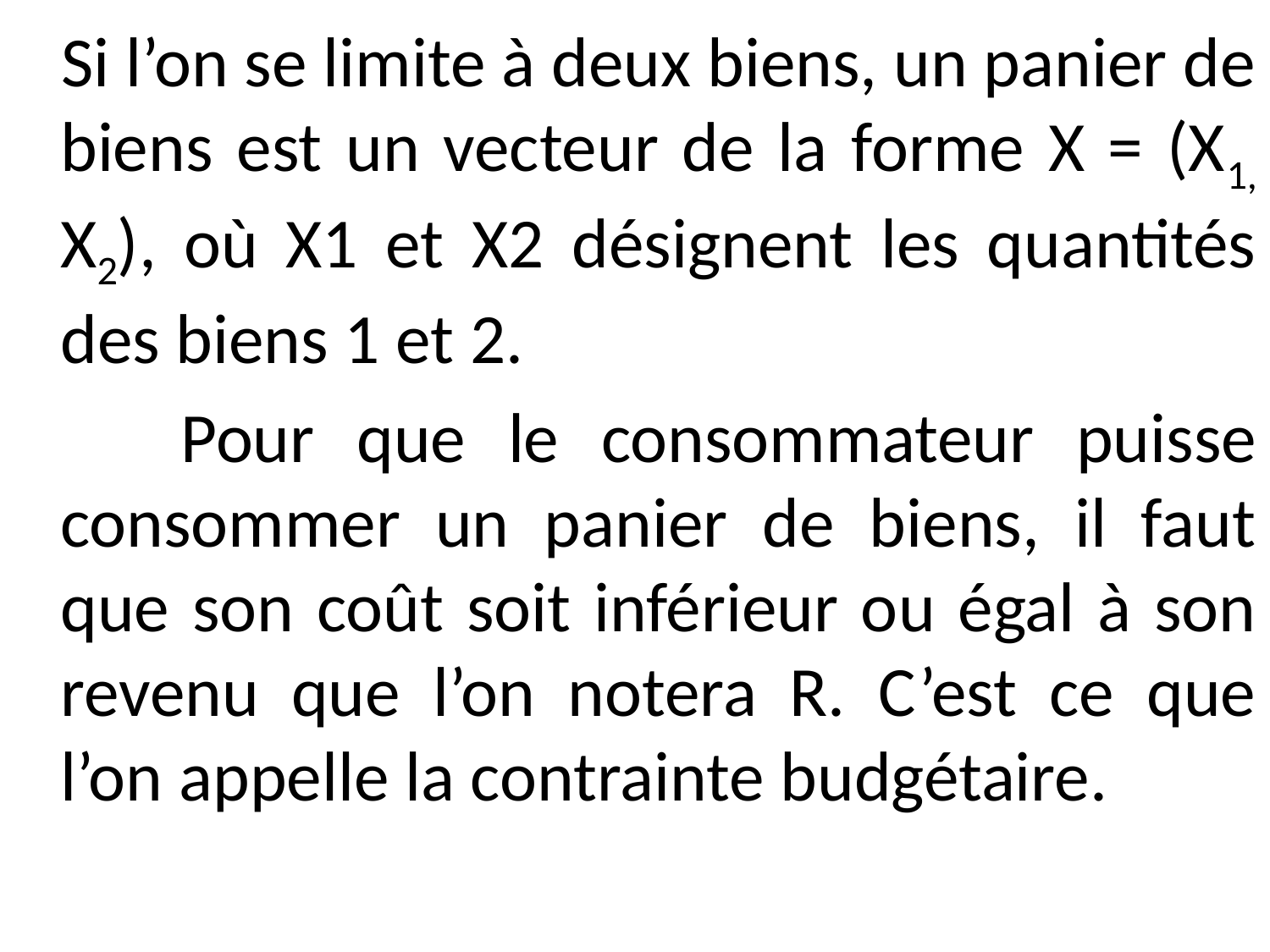

Si l’on se limite à deux biens, un panier de biens est un vecteur de la forme X = (X1, X2), où X1 et X2 désignent les quantités des biens 1 et 2.
    Pour que le consommateur puisse consommer un panier de biens, il faut que son coût soit inférieur ou égal à son revenu que l’on notera R. C’est ce que l’on appelle la contrainte budgétaire.